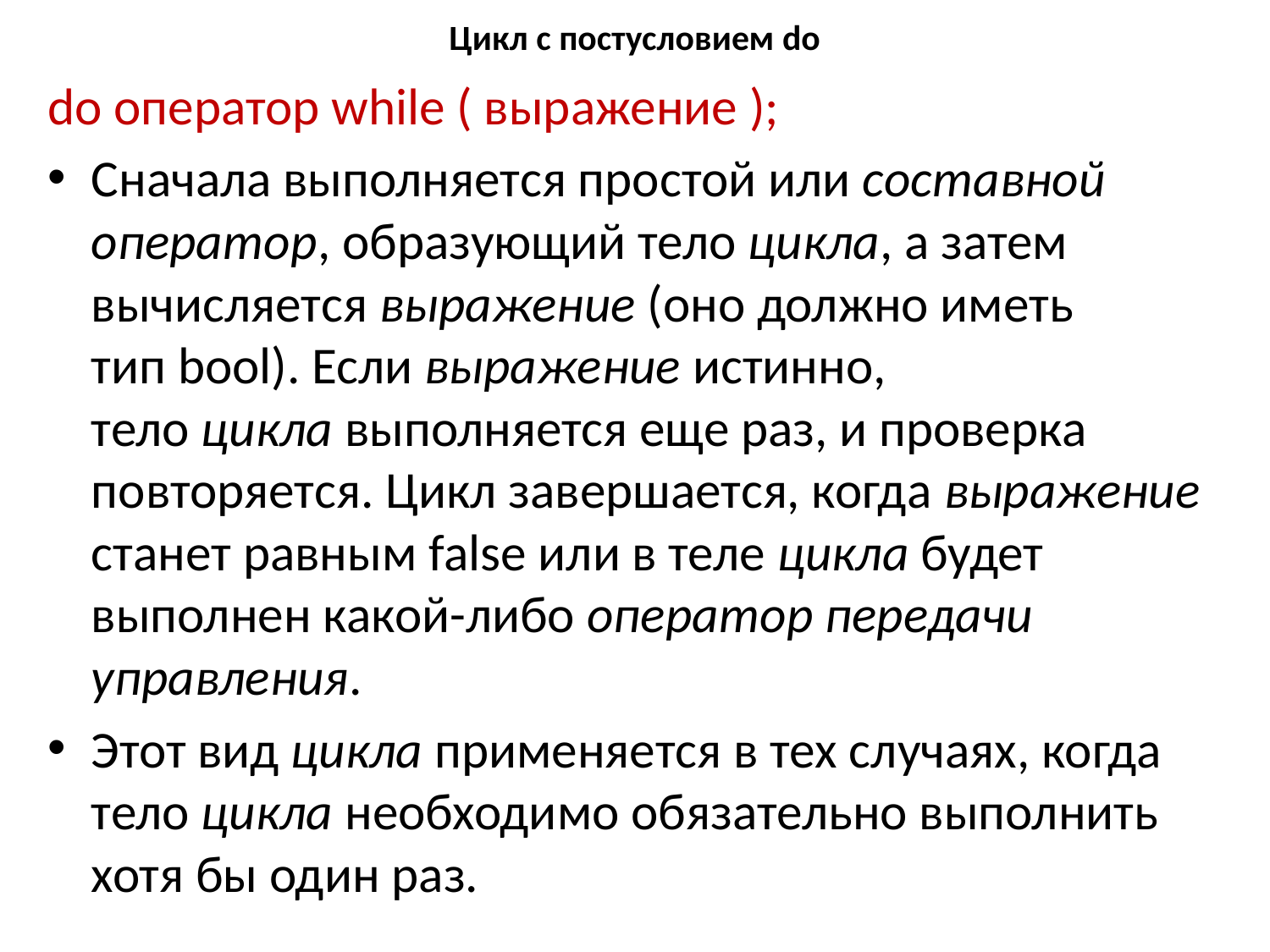

# Цикл с постусловием do
do оператор while ( выражение );
Сначала выполняется простой или составной оператор, образующий тело цикла, а затем вычисляется выражение (оно должно иметь тип bool). Если выражение истинно, тело цикла выполняется еще раз, и проверка повторяется. Цикл завершается, когда выражение станет равным false или в теле цикла будет выполнен какой-либо оператор передачи управления.
Этот вид цикла применяется в тех случаях, когда тело цикла необходимо обязательно выполнить хотя бы один раз.